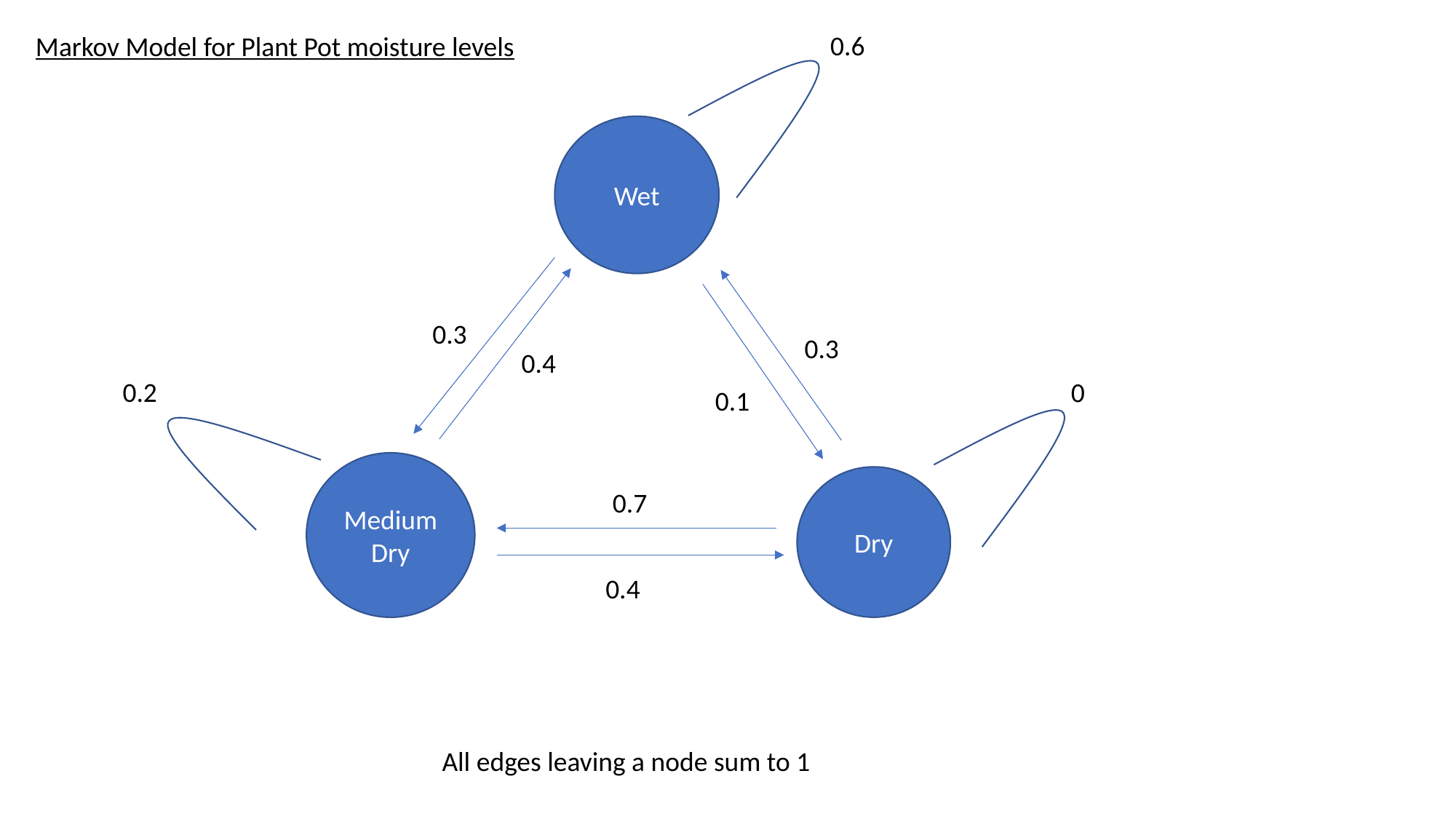

0.6
Markov Model for Plant Pot moisture levels

Wet
0.3
0.3
0.4
0.2
0
0.1

Medium Dry
Dry
0.7
0.4
All edges leaving a node sum to 1